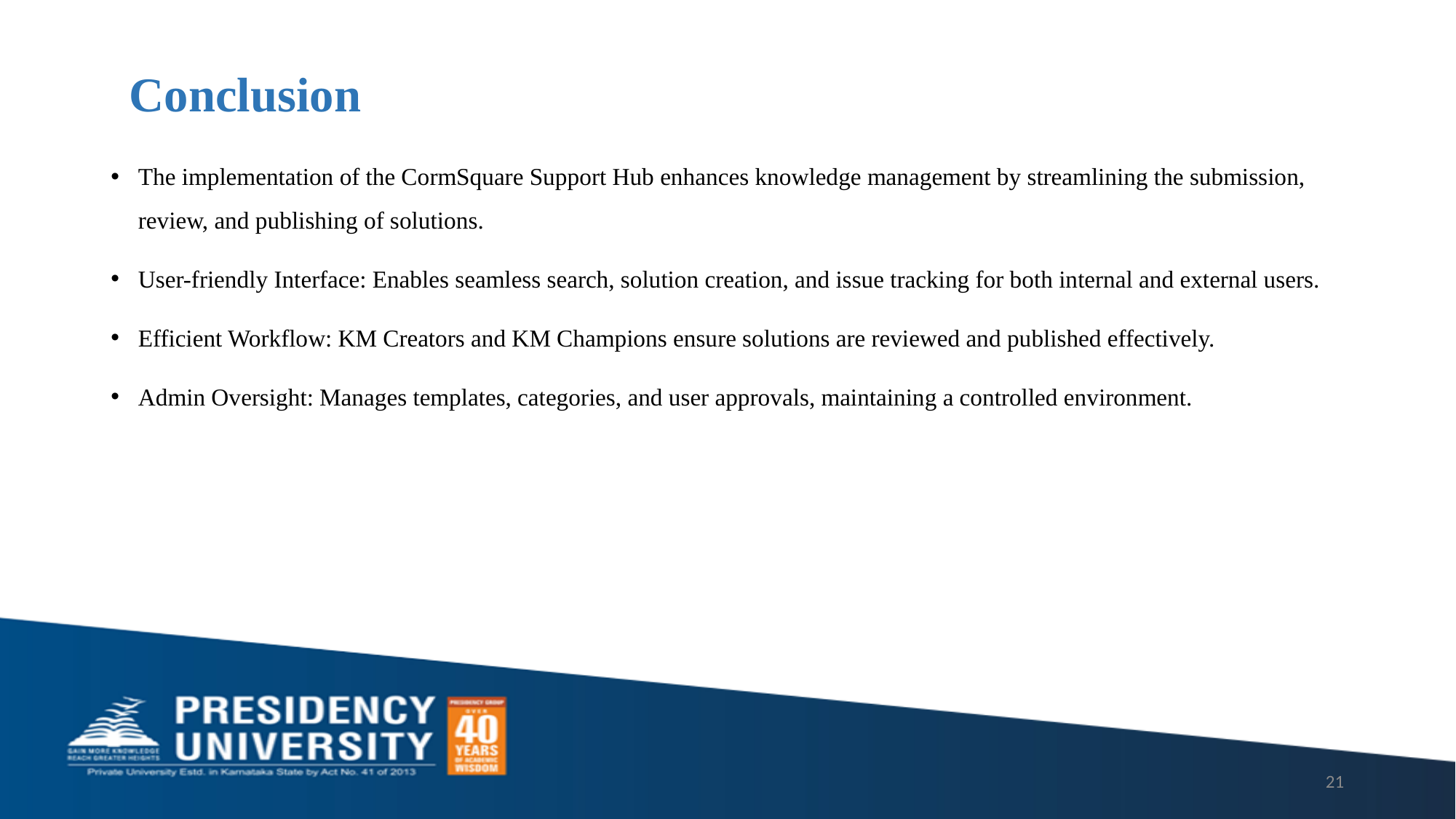

# Conclusion
The implementation of the CormSquare Support Hub enhances knowledge management by streamlining the submission, review, and publishing of solutions.
User-friendly Interface: Enables seamless search, solution creation, and issue tracking for both internal and external users.
Efficient Workflow: KM Creators and KM Champions ensure solutions are reviewed and published effectively.
Admin Oversight: Manages templates, categories, and user approvals, maintaining a controlled environment.
21